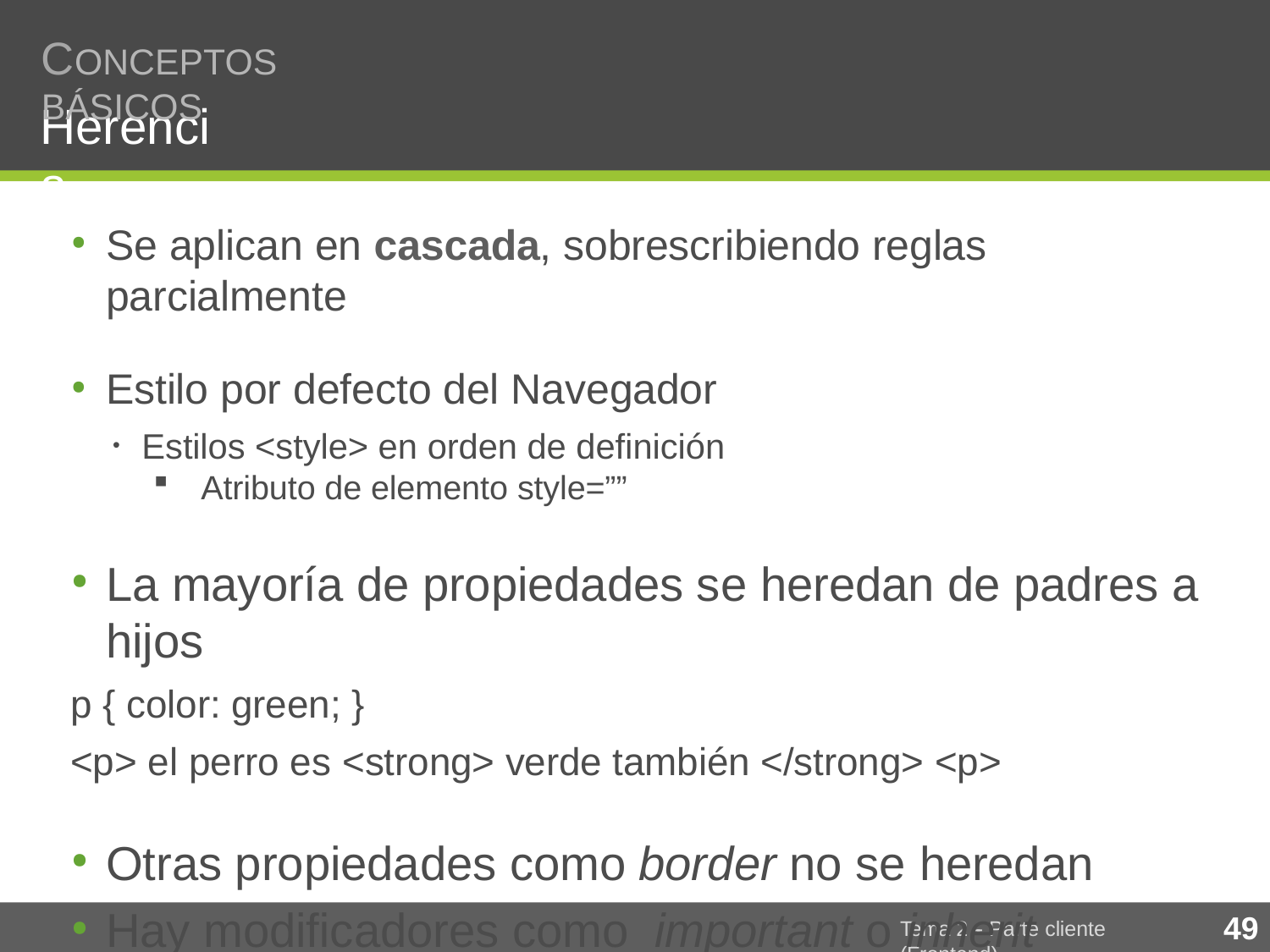

CONCEPTOS BÁSICOS
# Herencia
Se aplican en cascada, sobrescribiendo reglas parcialmente
Estilo por defecto del Navegador
 Estilos <style> en orden de deﬁnición
Atributo de elemento style=””

La mayoría de propiedades se heredan de padres a hijos
p { color: green; }
<p> el perro es <strong> verde también </strong> <p>

Otras propiedades como border no se heredan
Hay modiﬁcadores como !important o inherit
49
Tema 2 -­‐ Parte cliente (Frontend)